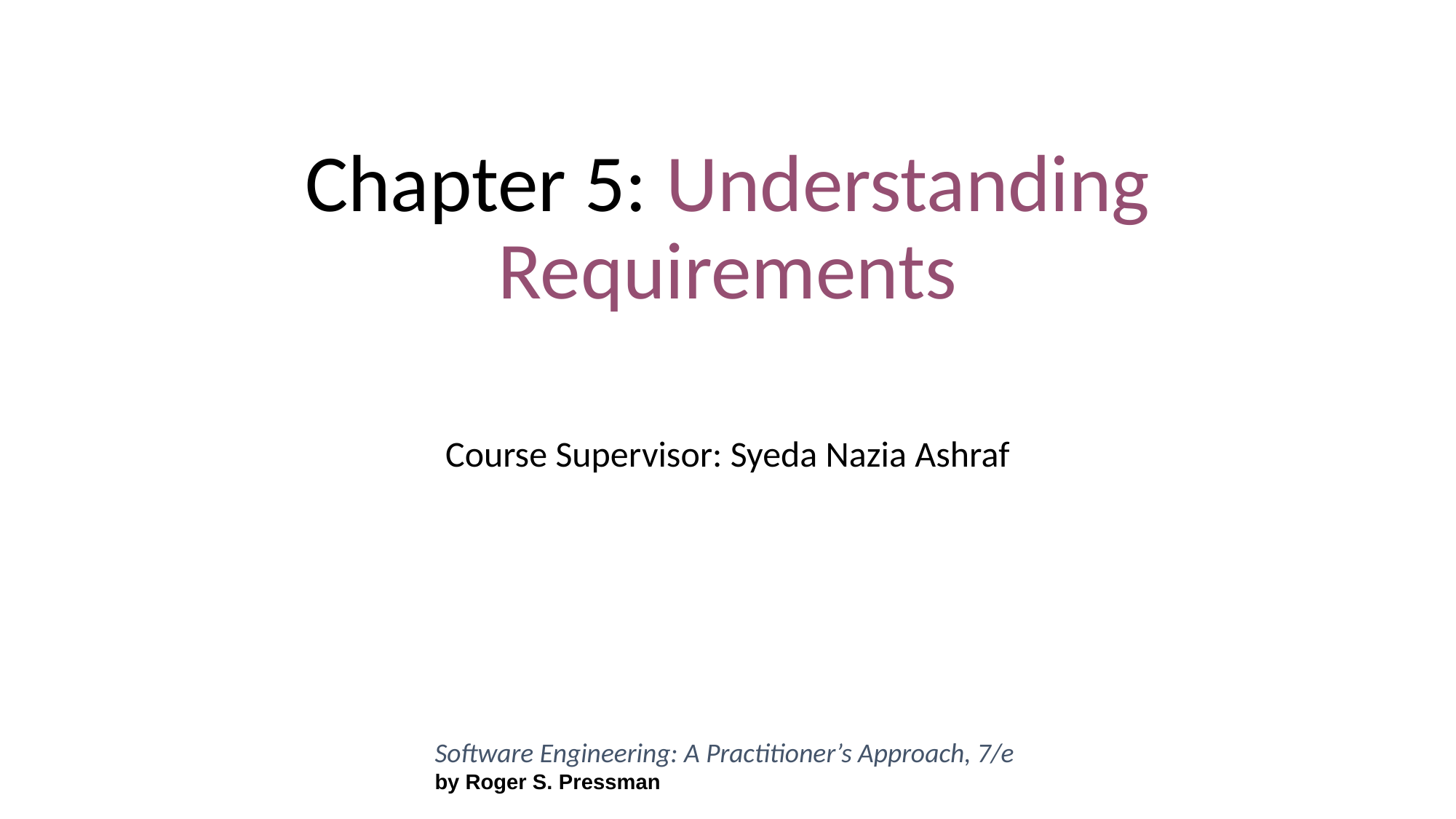

# Chapter 5: Understanding Requirements
Course Supervisor: Syeda Nazia Ashraf

Software Engineering: A Practitioner’s Approach, 7/e
by Roger S. Pressman